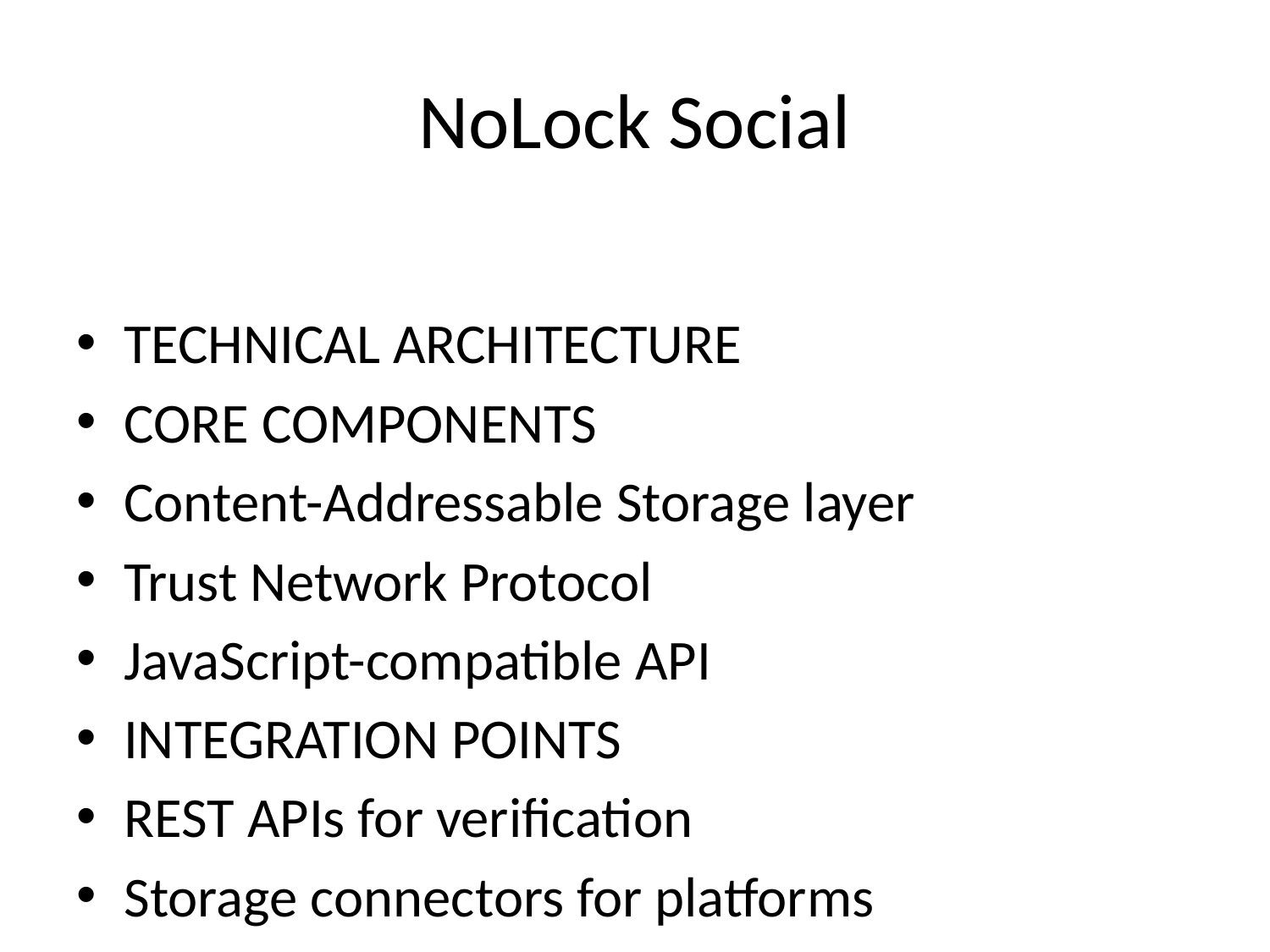

# NoLock Social

TECHNICAL ARCHITECTURE
CORE COMPONENTS
Content-Addressable Storage layer
Trust Network Protocol
JavaScript-compatible API
INTEGRATION POINTS
REST APIs for verification
Storage connectors for platforms